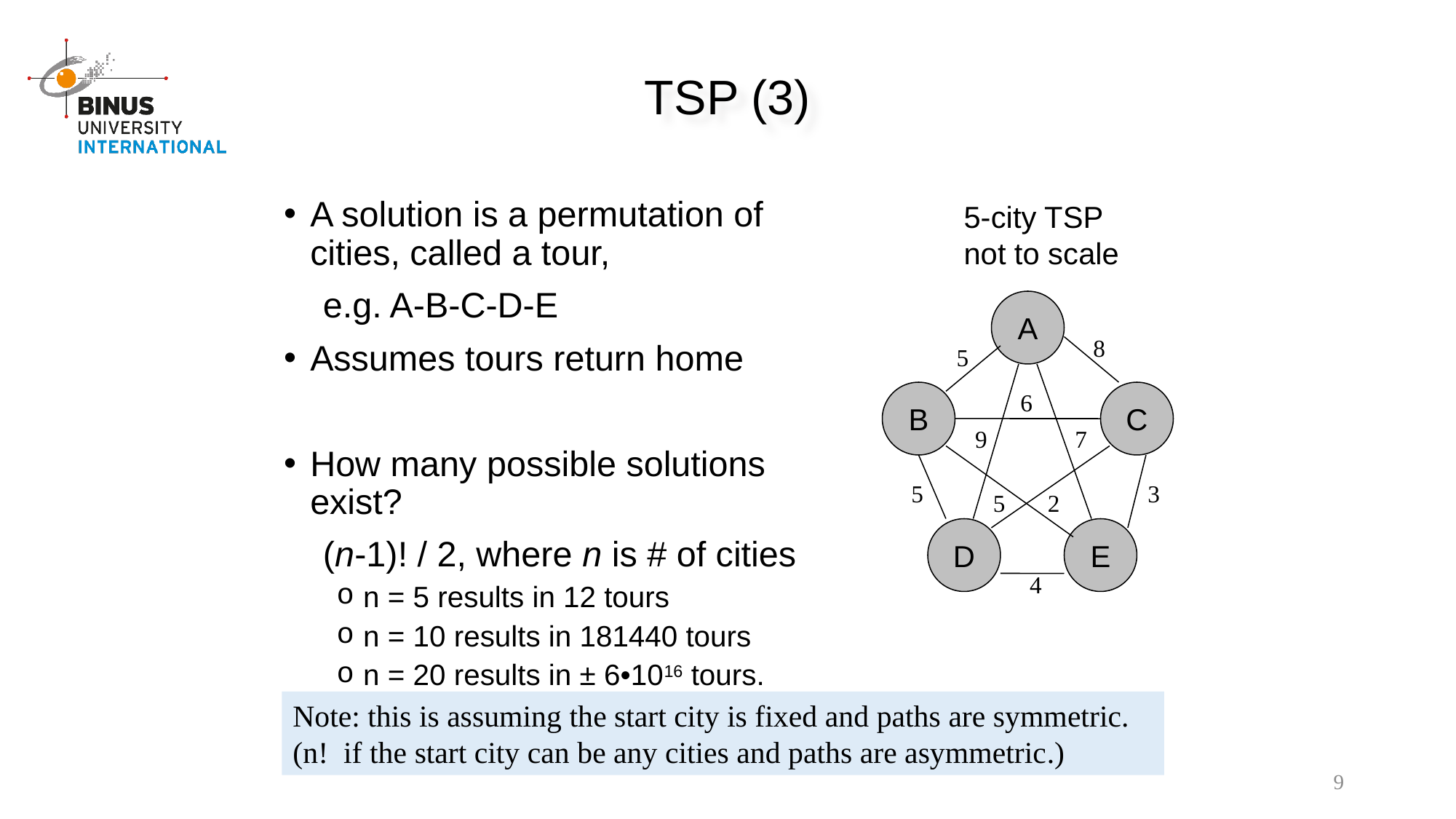

TSP (3)
A solution is a permutation of cities, called a tour,
    e.g. A-B-C-D-E
Assumes tours return home

How many possible solutions exist?
    (n-1)! / 2, where n is # of cities
n = 5 results in 12 tours
n = 10 results in 181440 tours
n = 20 results in ± 6•1016 tours.
5-city TSP
not to scale
A
8
5

B
6
C

9
7

5
3
5
2
D
E
4

Note: this is assuming the start city is fixed and paths are symmetric.
(n!  if the start city can be any cities and paths are asymmetric.)
9